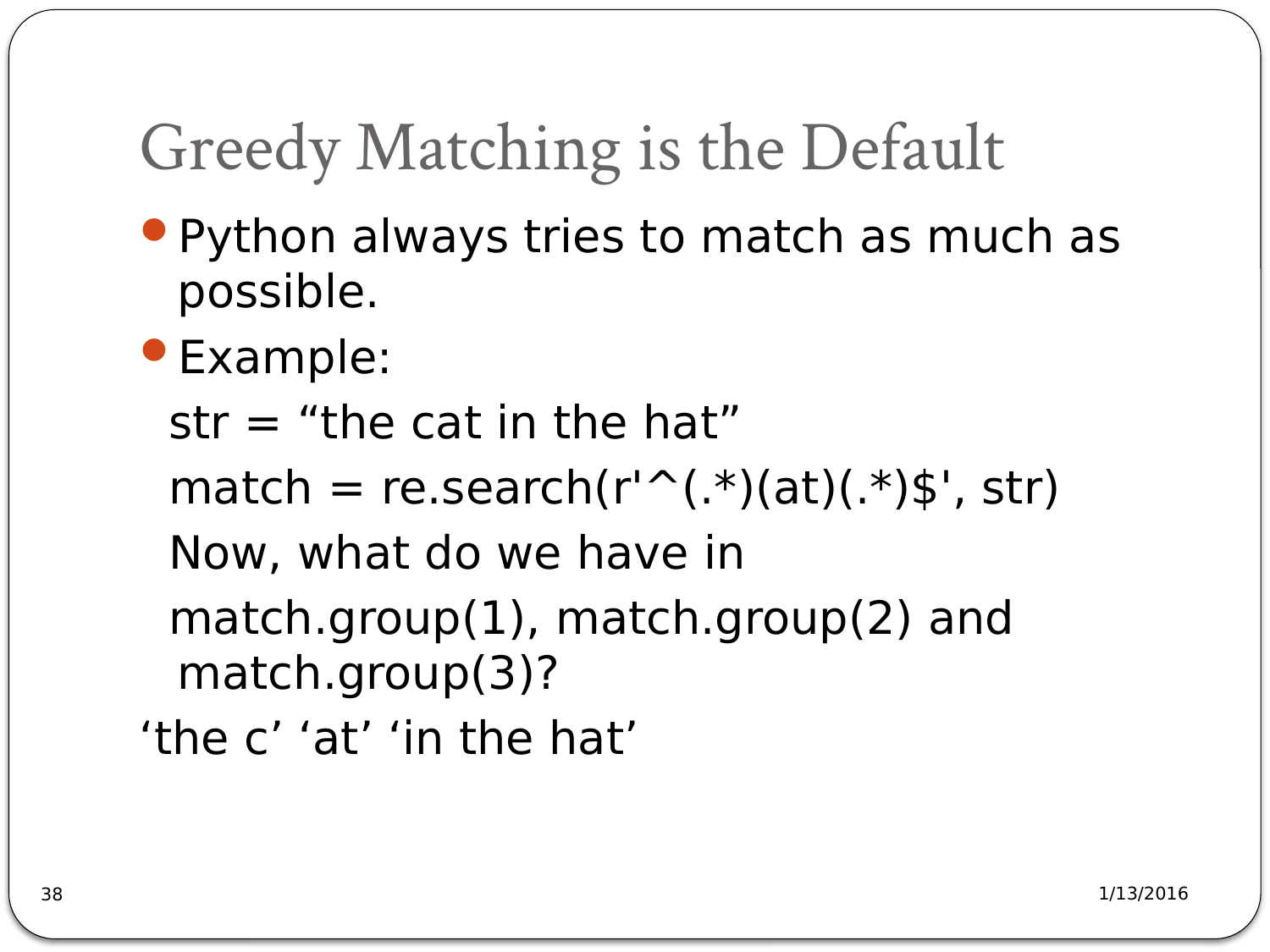

# Greedy Matching is the Default
Python always tries to match as much as possible.
Example:
  str = “the cat in the hat”
  match = re.search(r'^(.*)(at)(.*)$', str)
  Now, what do we have in
  match.group(1), match.group(2) and match.group(3)?
‘the c’ ‘at’ ‘in the hat’
1/13/2016
38